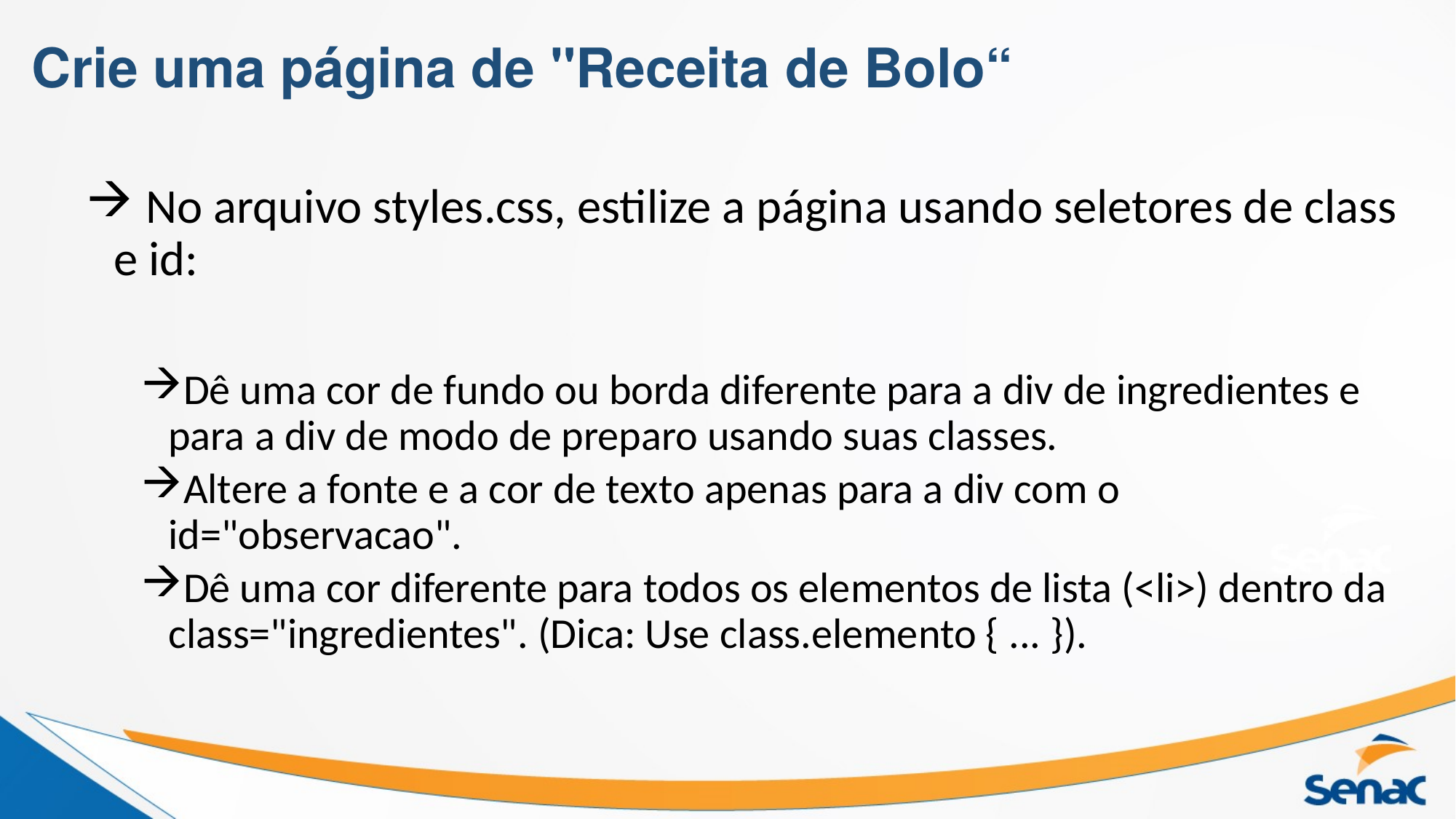

Crie uma página de "Receita de Bolo“

 No arquivo styles.css, estilize a página usando seletores de class e id:

Dê uma cor de fundo ou borda diferente para a div de ingredientes e para a div de modo de preparo usando suas classes.
Altere a fonte e a cor de texto apenas para a div com o id="observacao".
Dê uma cor diferente para todos os elementos de lista (<li>) dentro da class="ingredientes". (Dica: Use class.elemento { ... }).